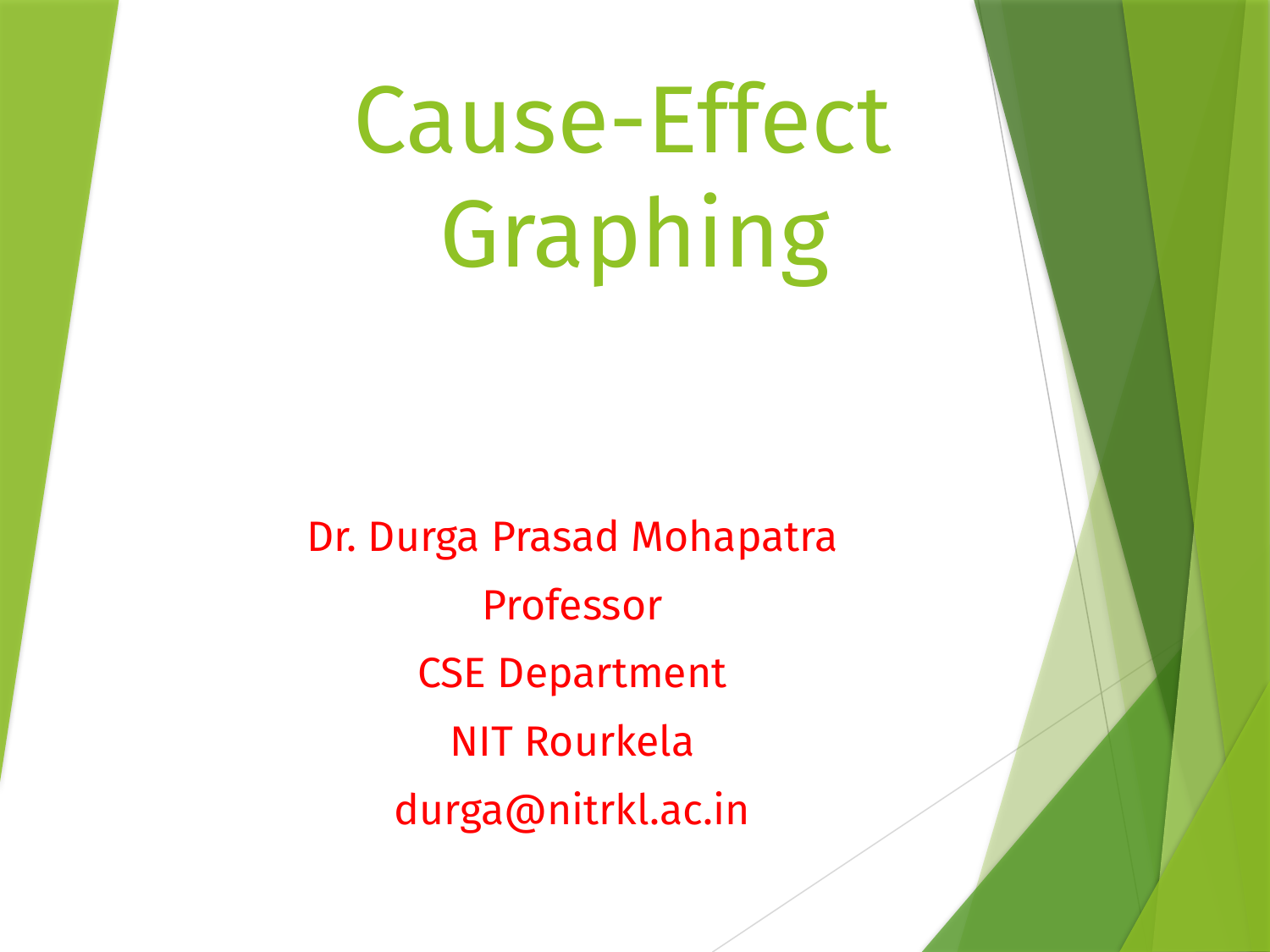

# Cause-Effect Graphing
Dr. Durga Prasad Mohapatra
Professor
CSE Department
NIT Rourkela
durga@nitrkl.ac.in